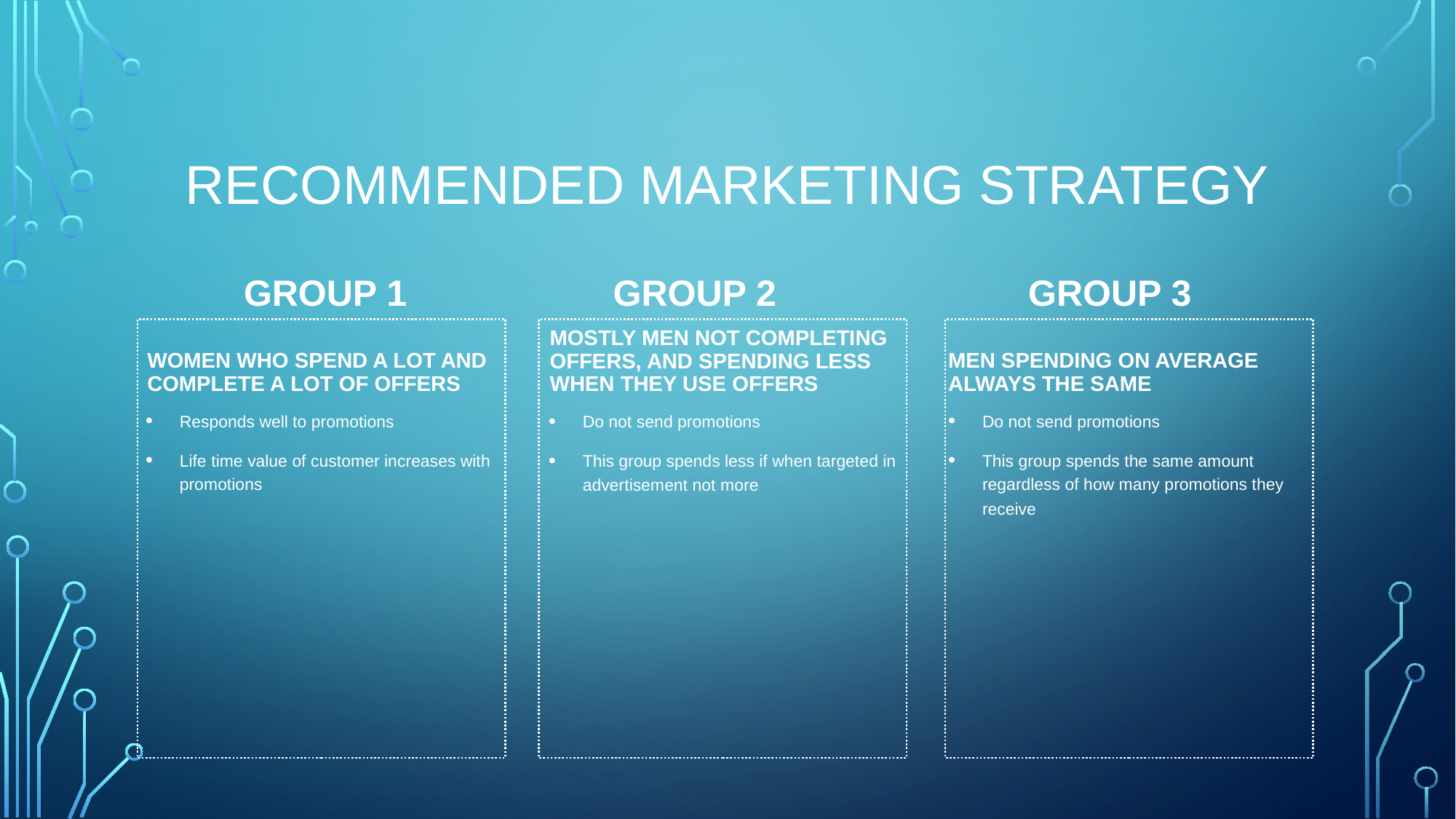

# Recommended Marketing Strategy
Group 1
Group 3
Group 2

Women who spend a lot and complete a lot of offers
Men spending on average always the same
Mostly men not completing offers, and spending less when they use offers
Do not send promotions
This group spends the same amount regardless of how many promotions they receive
Responds well to promotions
Life time value of customer increases with promotions
Do not send promotions
This group spends less if when targeted in advertisement not more